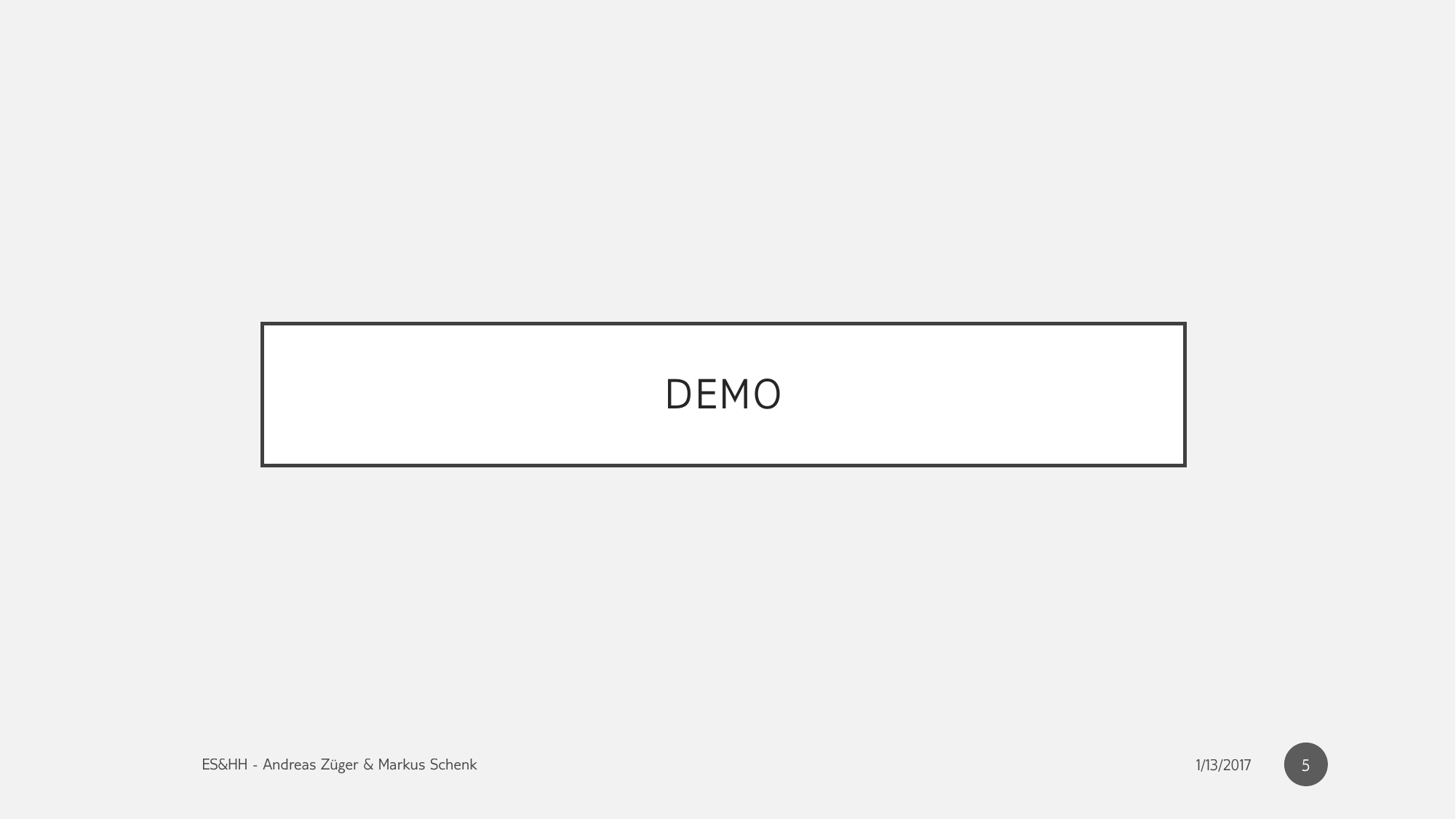

# DEMO
5
ES&HH - Andreas Züger & Markus Schenk
1/13/2017